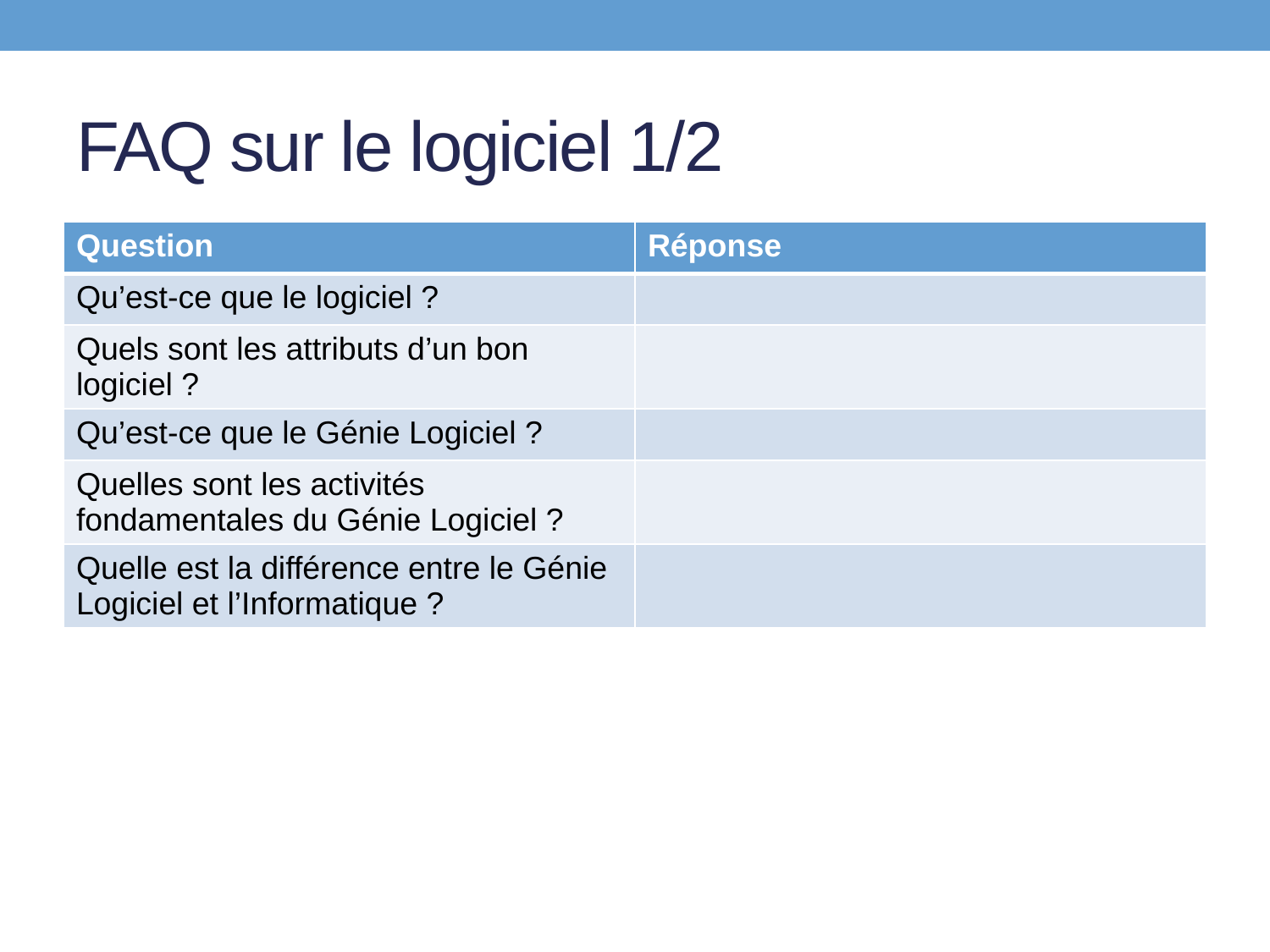

# FAQ sur le logiciel 1/2
| Question | Réponse |
| --- | --- |
| Qu’est-ce que le logiciel ? |  |
| Quels sont les attributs d’un bon logiciel ? |  |
| Qu’est-ce que le Génie Logiciel ? |  |
| Quelles sont les activités fondamentales du Génie Logiciel ? |  |
| Quelle est la différence entre le Génie Logiciel et l’Informatique ? |  |